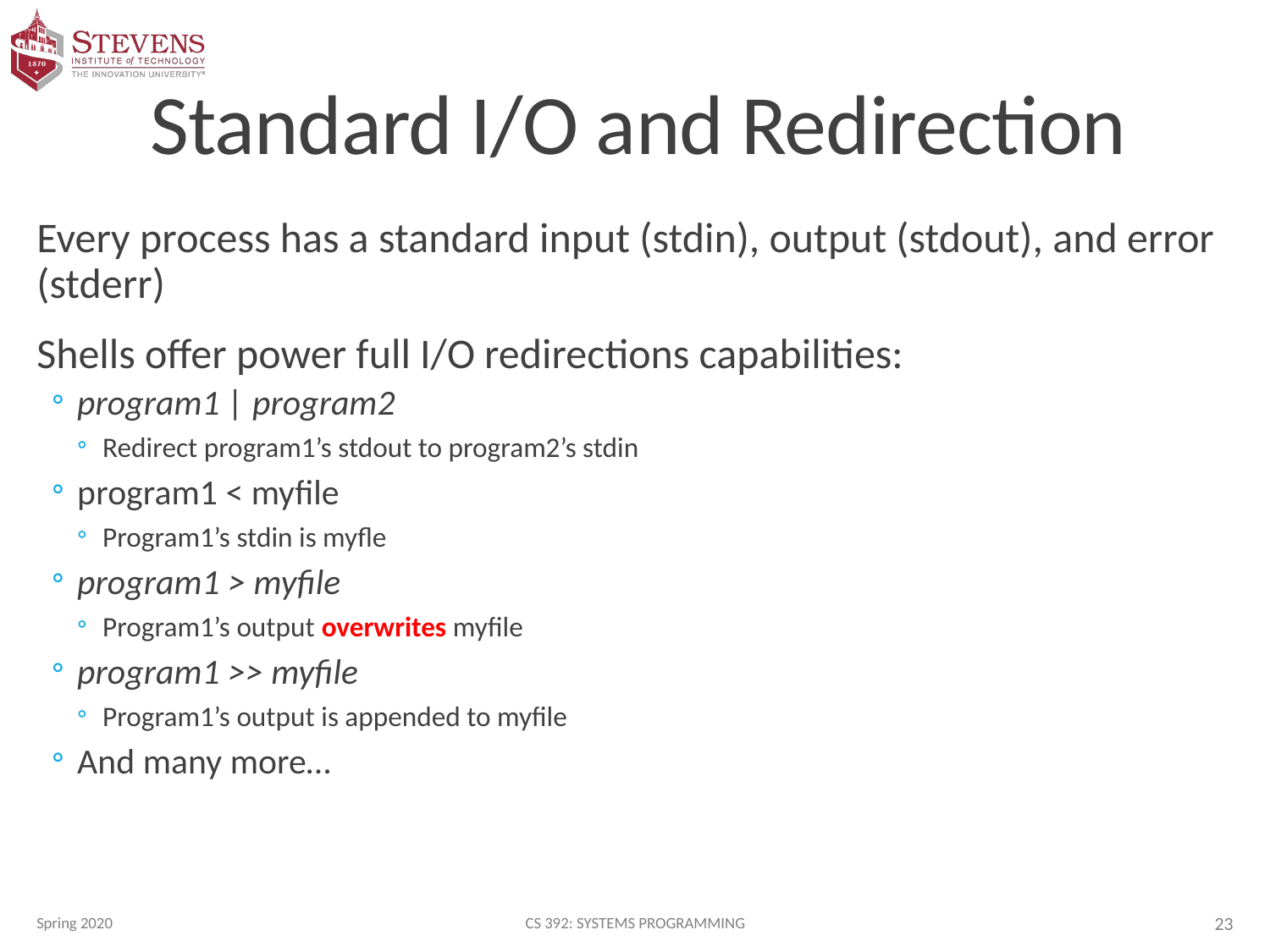

# Standard I/O and Redirection
Every process has a standard input (stdin), output (stdout), and error (stderr)
Shells offer power full I/O redirections capabilities:
program1 | program2
Redirect program1’s stdout to program2’s stdin
program1 < myfile
Program1’s stdin is myfle
program1 > myfile
Program1’s output overwrites myfile
program1 >> myfile
Program1’s output is appended to myfile
And many more…
Spring 2020
CS 392: Systems Programming
23